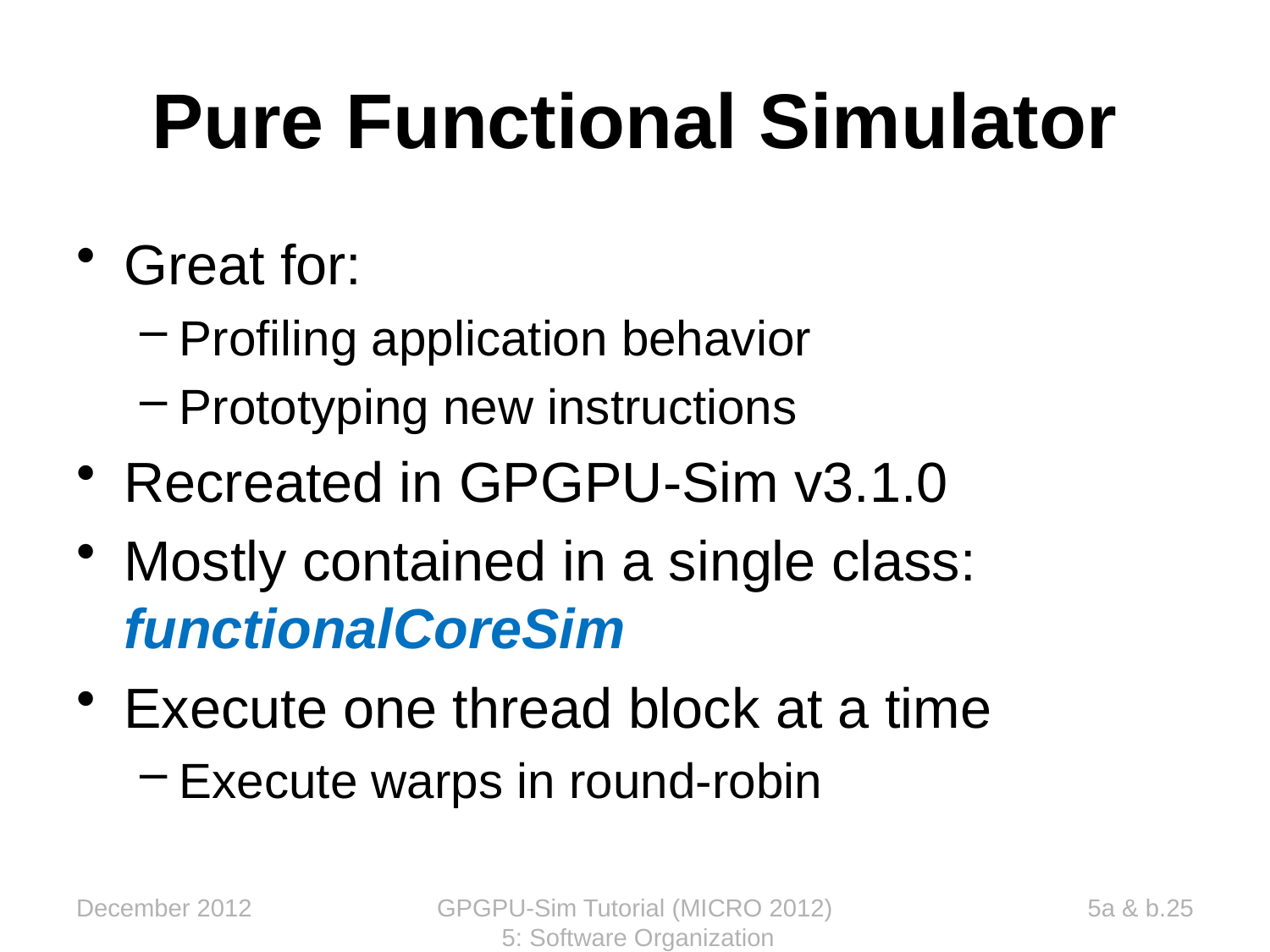

# Pure Functional Simulator
Great for:
Profiling application behavior
Prototyping new instructions
Recreated in GPGPU-Sim v3.1.0
Mostly contained in a single class: functionalCoreSim
Execute one thread block at a time
Execute warps in round-robin
December 2012
GPGPU-Sim Tutorial (MICRO 2012)  5: Software Organization
5a & b.25